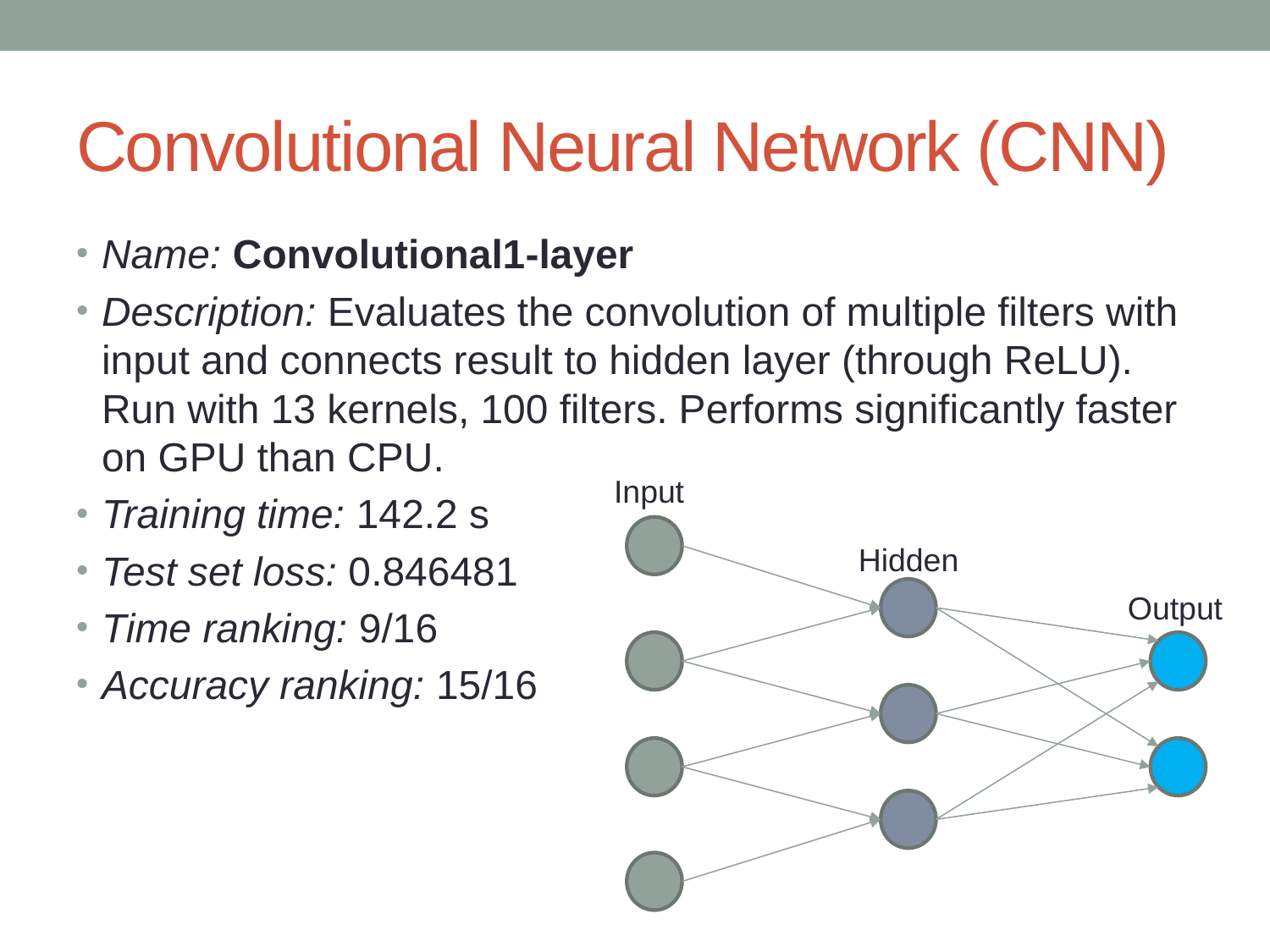

# Convolutional Neural Network (CNN)
Name: Convolutional1-layer
Description: Evaluates the convolution of multiple filters with input and connects result to hidden layer (through ReLU). Run with 13 kernels, 100 filters. Performs significantly faster on GPU than CPU.
Training time: 142.2 s
Test set loss: 0.846481
Time ranking: 9/16
Accuracy ranking: 15/16

Input

Hidden

Output